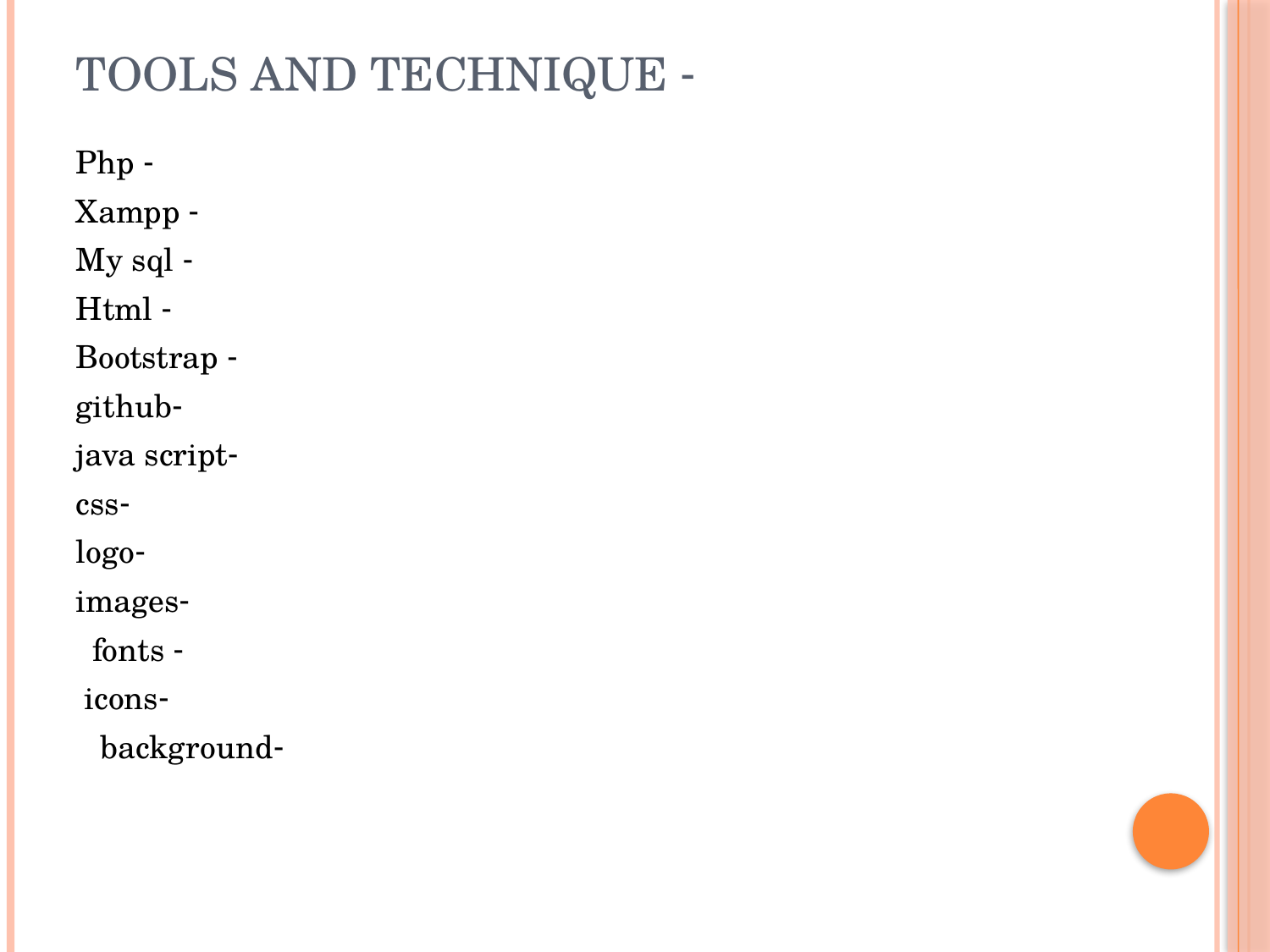

# - Tools and technique
- Php
- Xampp
- My sql
- Html
- Bootstrap
-github
-java script
-css
-logo
-images
- fonts
-icons
-background